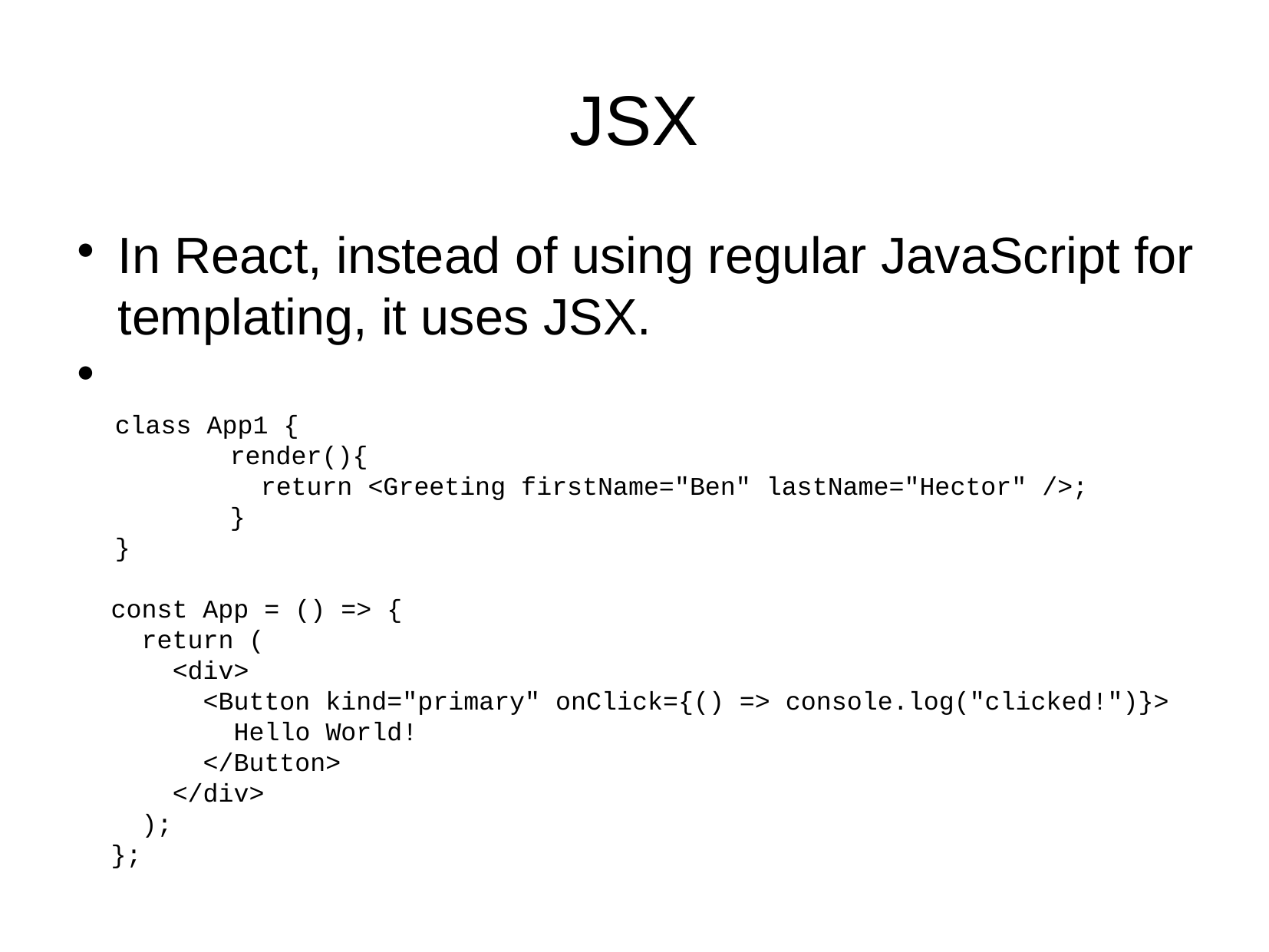

JSX
In React, instead of using regular JavaScript for templating, it uses JSX.

class App1 {
	render(){
	  return <Greeting firstName="Ben" lastName="Hector" />;
	}
}
const App = () => {
  return (
    <div>
      <Button kind="primary" onClick={() => console.log("clicked!")}>
        Hello World!
      </Button>
    </div>
  );
};